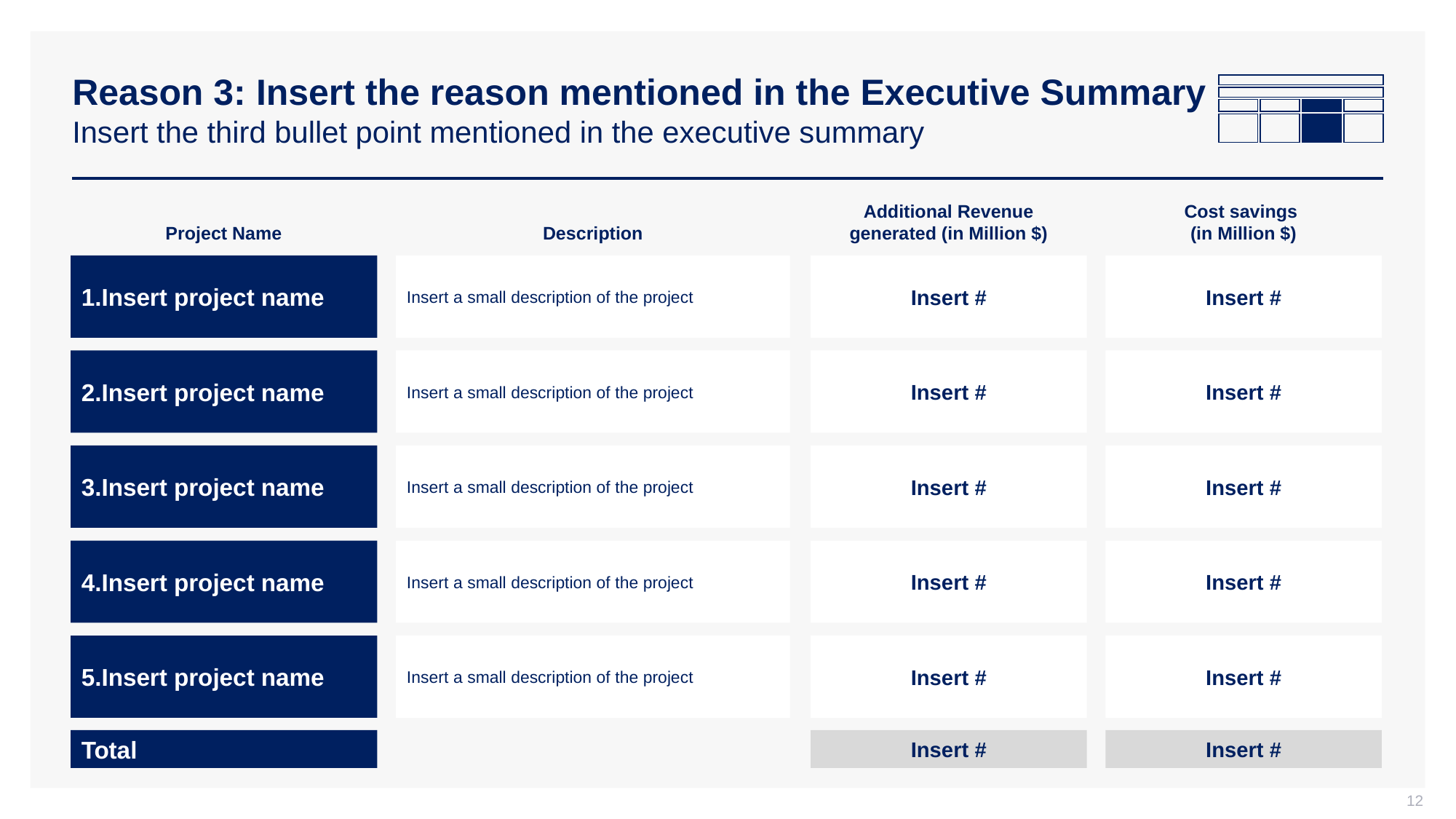

# Reason 3: Insert the reason mentioned in the Executive Summary Insert the third bullet point mentioned in the executive summary

Additional Revenue generated (in Million $)
Cost savings
(in Million $)
Project Name
Description
1.Insert project name
Insert a small description of the project
Insert #
Insert #
2.Insert project name
Insert a small description of the project
Insert #
Insert #
3.Insert project name
Insert a small description of the project
Insert #
Insert #
4.Insert project name
Insert a small description of the project
Insert #
Insert #
5.Insert project name
Insert a small description of the project
Insert #
Insert #
Total
Insert #
Insert #
12